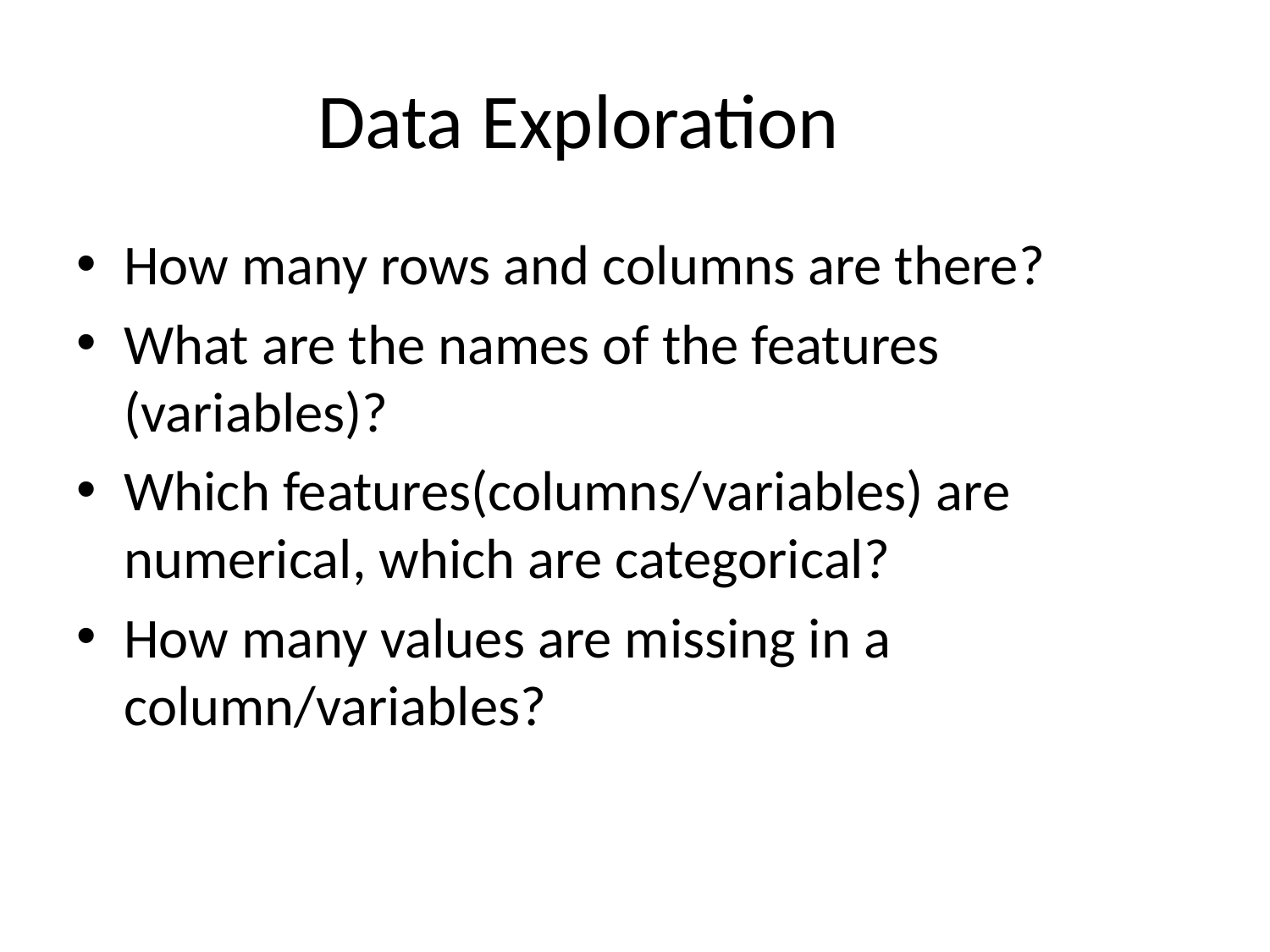

# Data Exploration
How many rows and columns are there?
What are the names of the features (variables)?
Which features(columns/variables) are numerical, which are categorical?
How many values are missing in a column/variables?